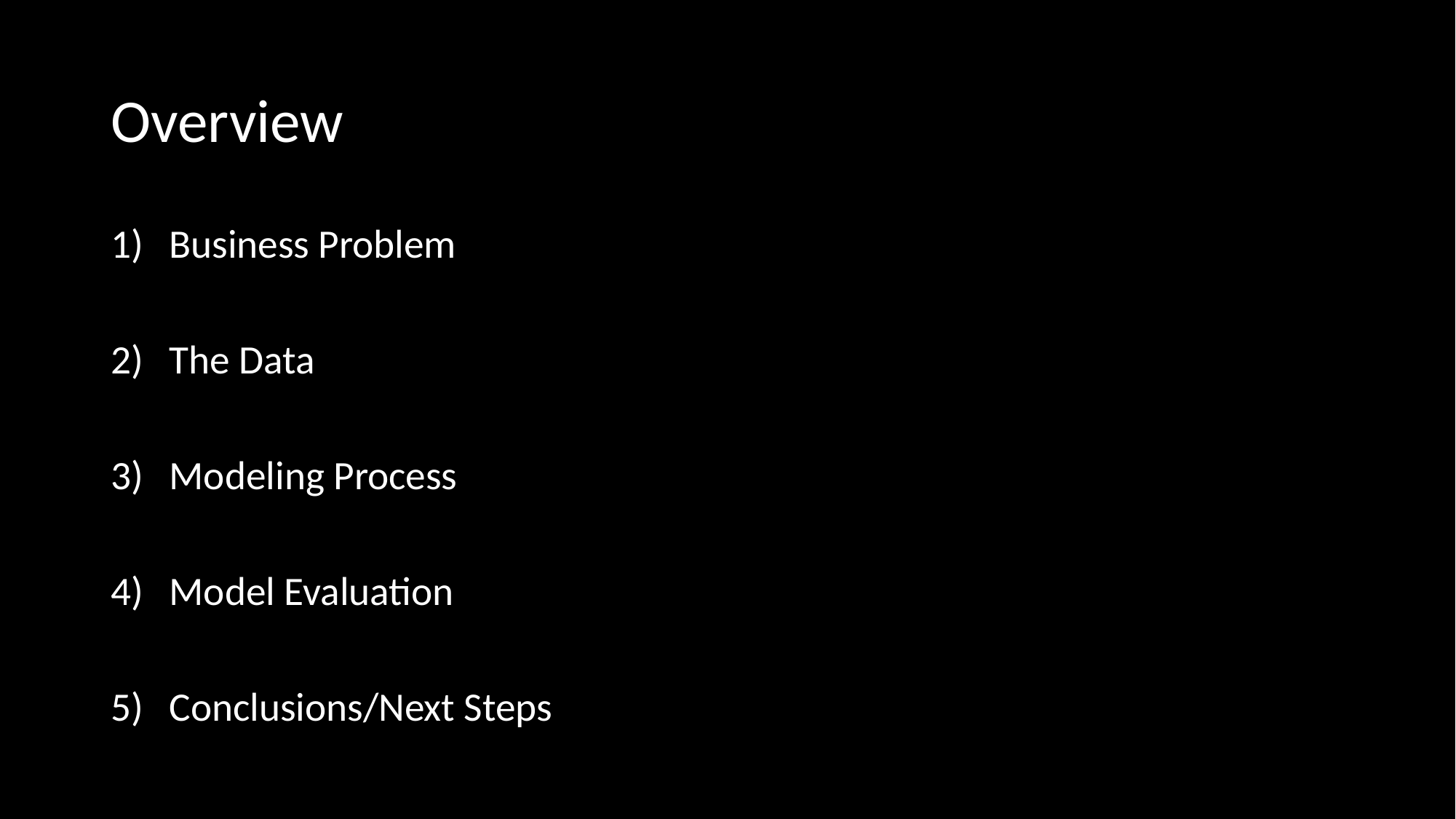

# Overview
Business Problem

The Data

Modeling Process

Model Evaluation

Conclusions/Next Steps